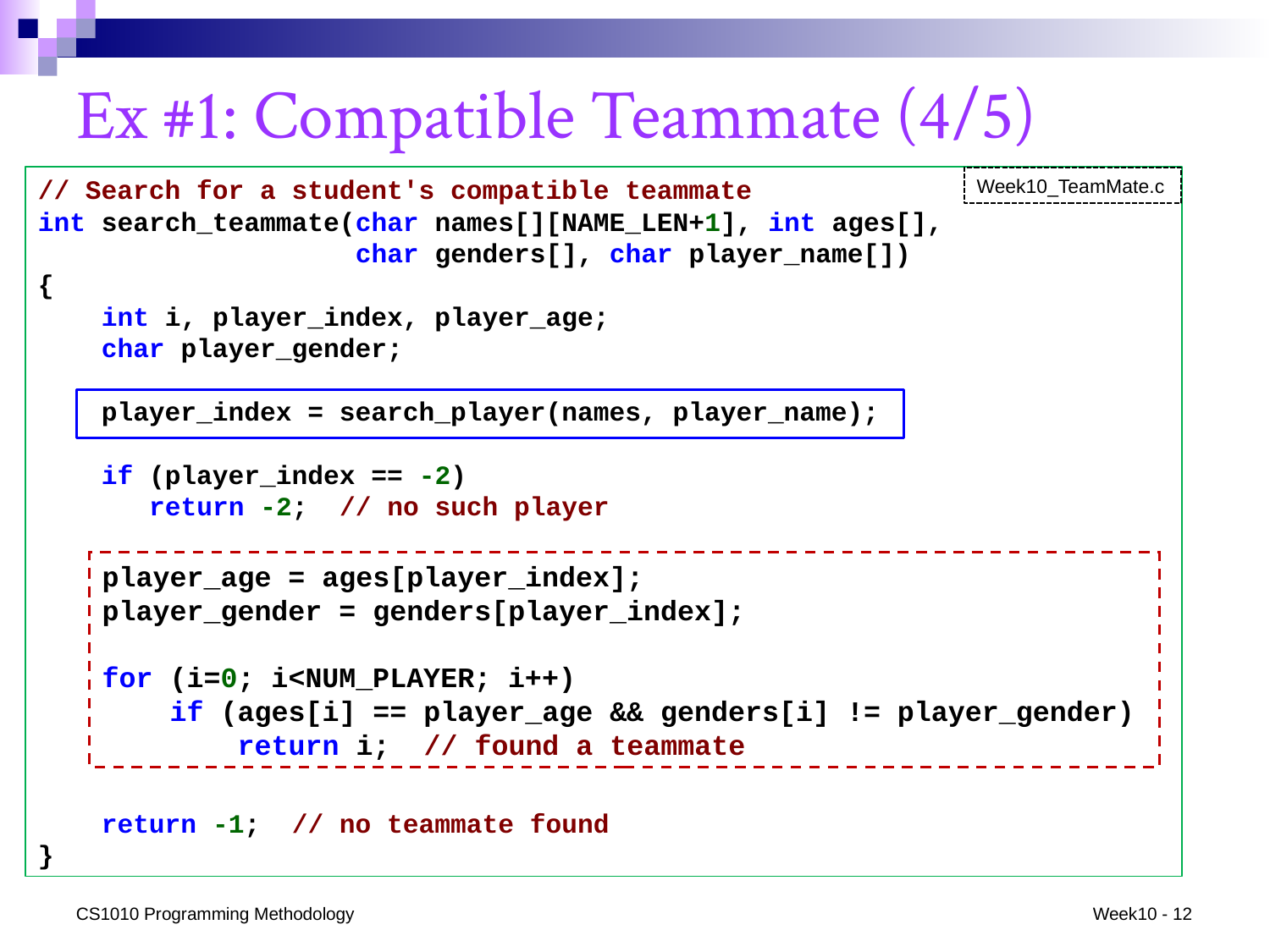

# Ex #1: Compatible Teammate (4/5)
// Search for a student's compatible teammate
int search_teammate(char names[][NAME_LEN+1], int ages[],
                    char genders[], char player_name[])
{
    int i, player_index, player_age;
    char player_gender;

    player_index = search_player(names, player_name);

    if (player_index == -2)
       return -2;  // no such player

    return -1;  // no teammate found
}
Week10_TeamMate.c

player_age = ages[player_index];
player_gender = genders[player_index];

for (i=0; i<NUM_PLAYER; i++)
    if (ages[i] == player_age && genders[i] != player_gender)
        return i;  // found a teammate
CS1010 Programming Methodology
Week10 - 12